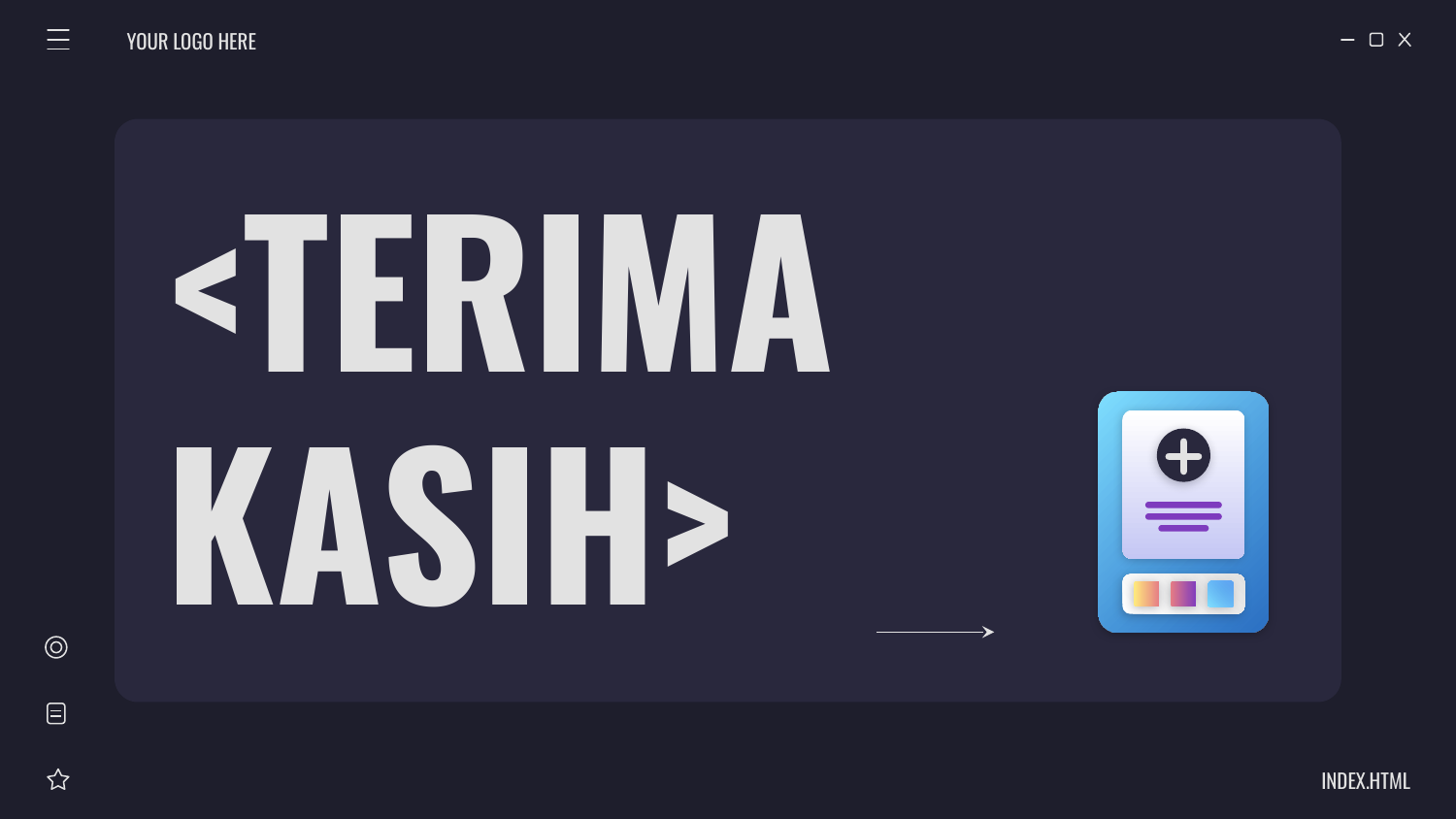

YOUR LOGO HERE

# <TERIMA KASIH>

INDEX.HTML